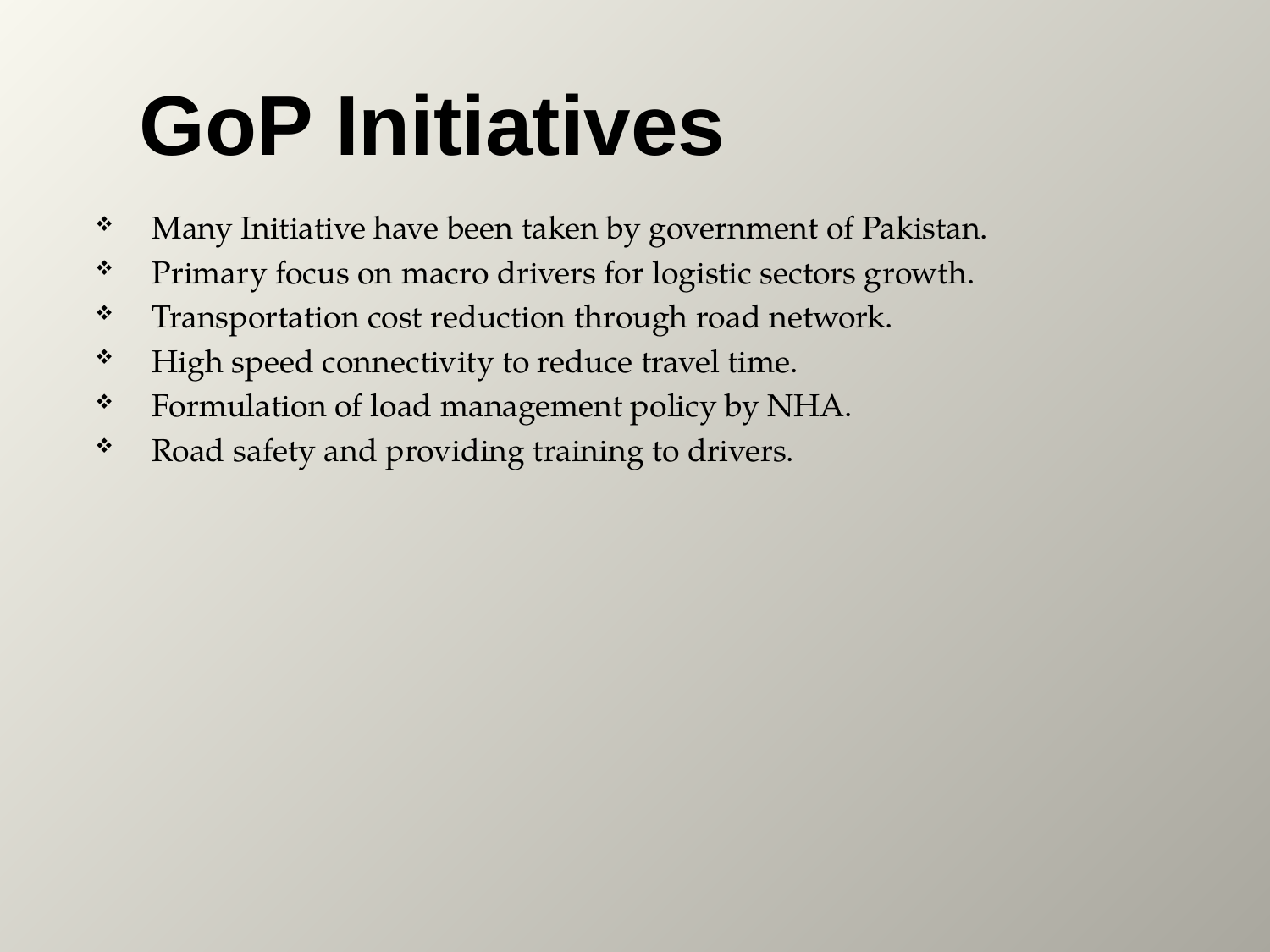

# GoP Initiatives
Many Initiative have been taken by government of Pakistan.
Primary focus on macro drivers for logistic sectors growth.
Transportation cost reduction through road network.
High speed connectivity to reduce travel time.
Formulation of load management policy by NHA.
Road safety and providing training to drivers.